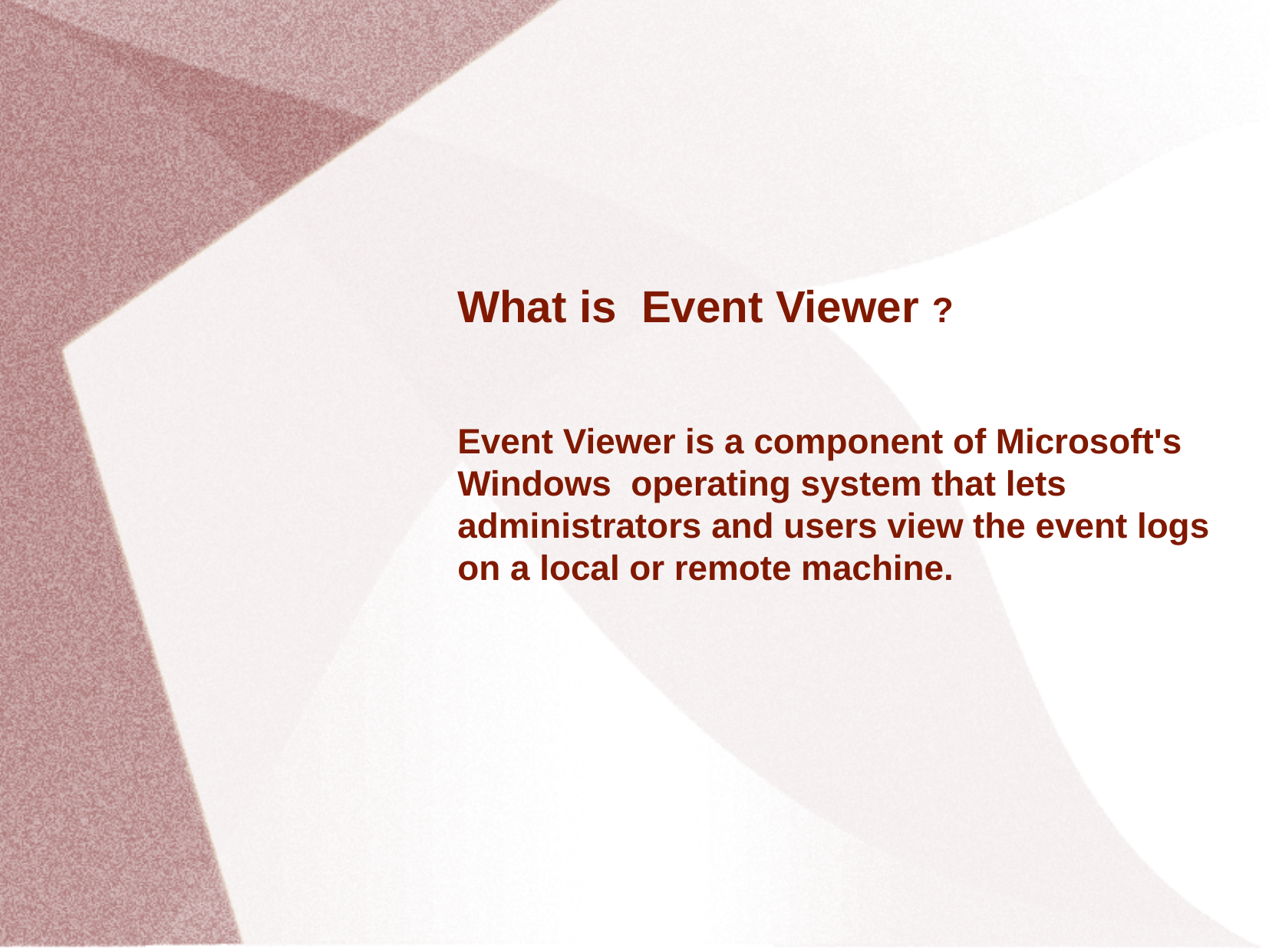

What is  Event Viewer ?

Event Viewer is a component of Microsoft's Windows  operating system that lets administrators and users view the event logs on a local or remote machine.